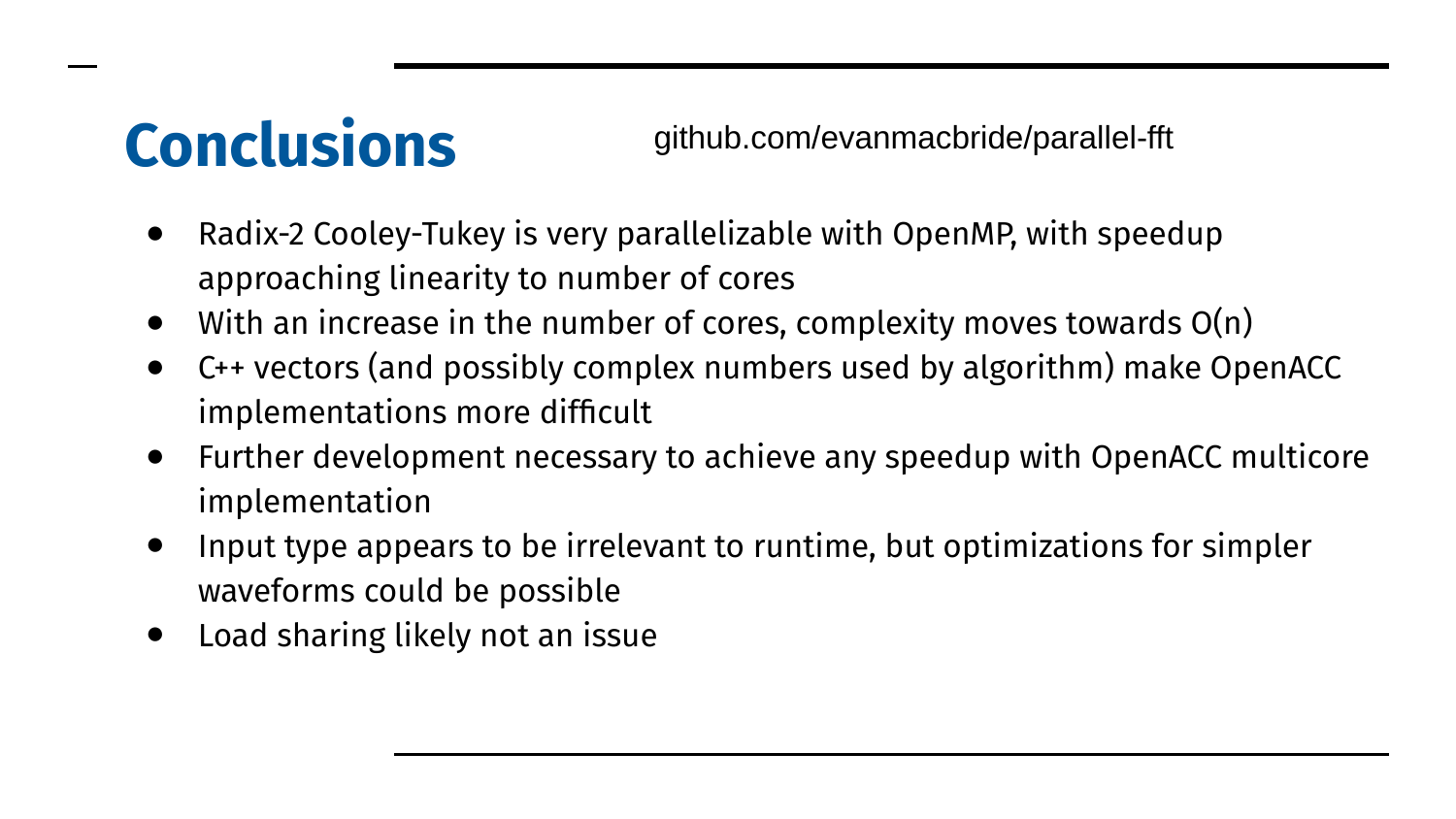

# Conclusions
github.com/evanmacbride/parallel-fft
Radix-2 Cooley-Tukey is very parallelizable with OpenMP, with speedup approaching linearity to number of cores
With an increase in the number of cores, complexity moves towards O(n)
C++ vectors (and possibly complex numbers used by algorithm) make OpenACC implementations more difficult
Further development necessary to achieve any speedup with OpenACC multicore implementation
Input type appears to be irrelevant to runtime, but optimizations for simpler waveforms could be possible
Load sharing likely not an issue